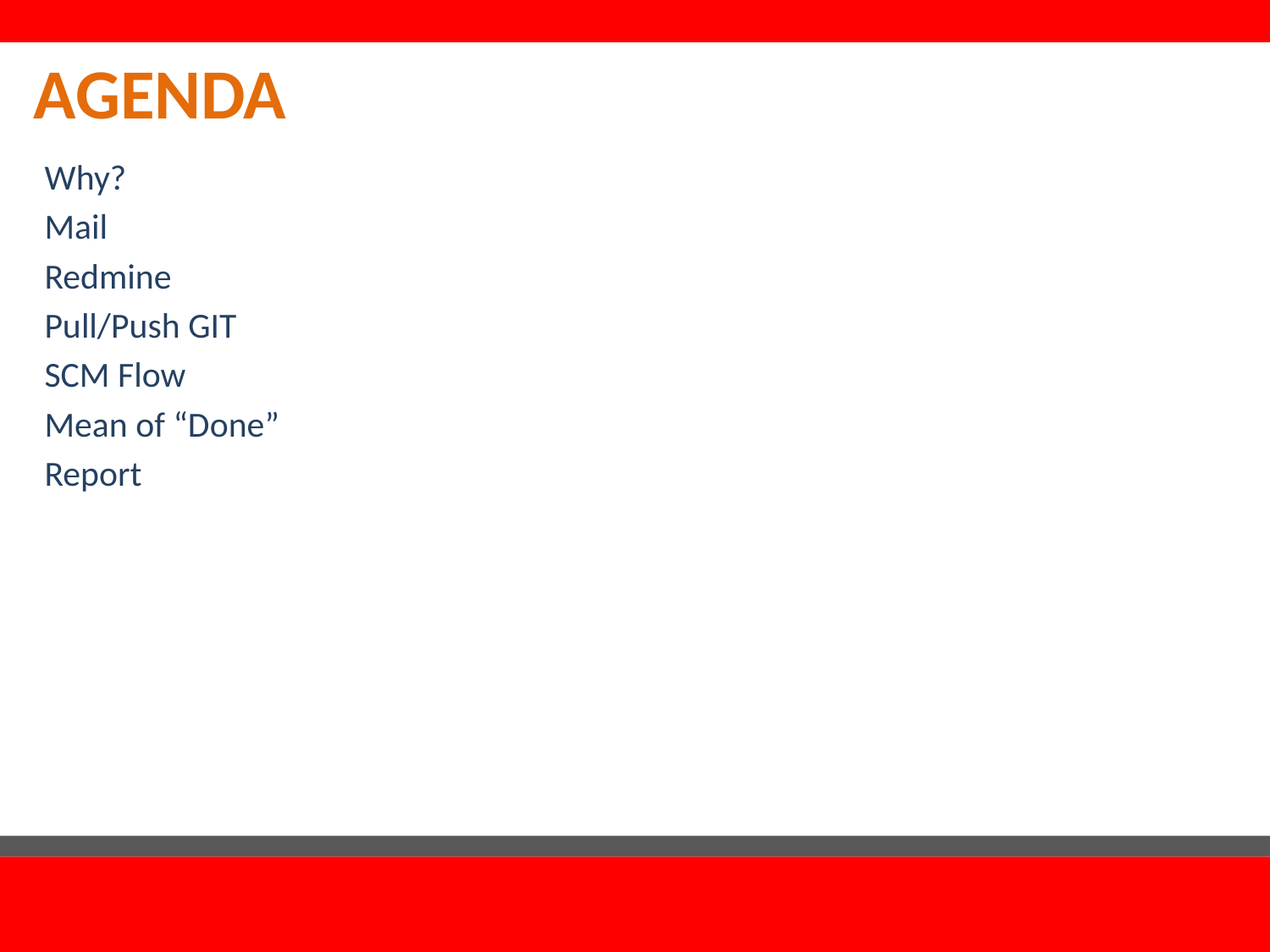

# Agenda
Why?
Mail
Redmine
Pull/Push GIT
SCM Flow
Mean of “Done”
Report